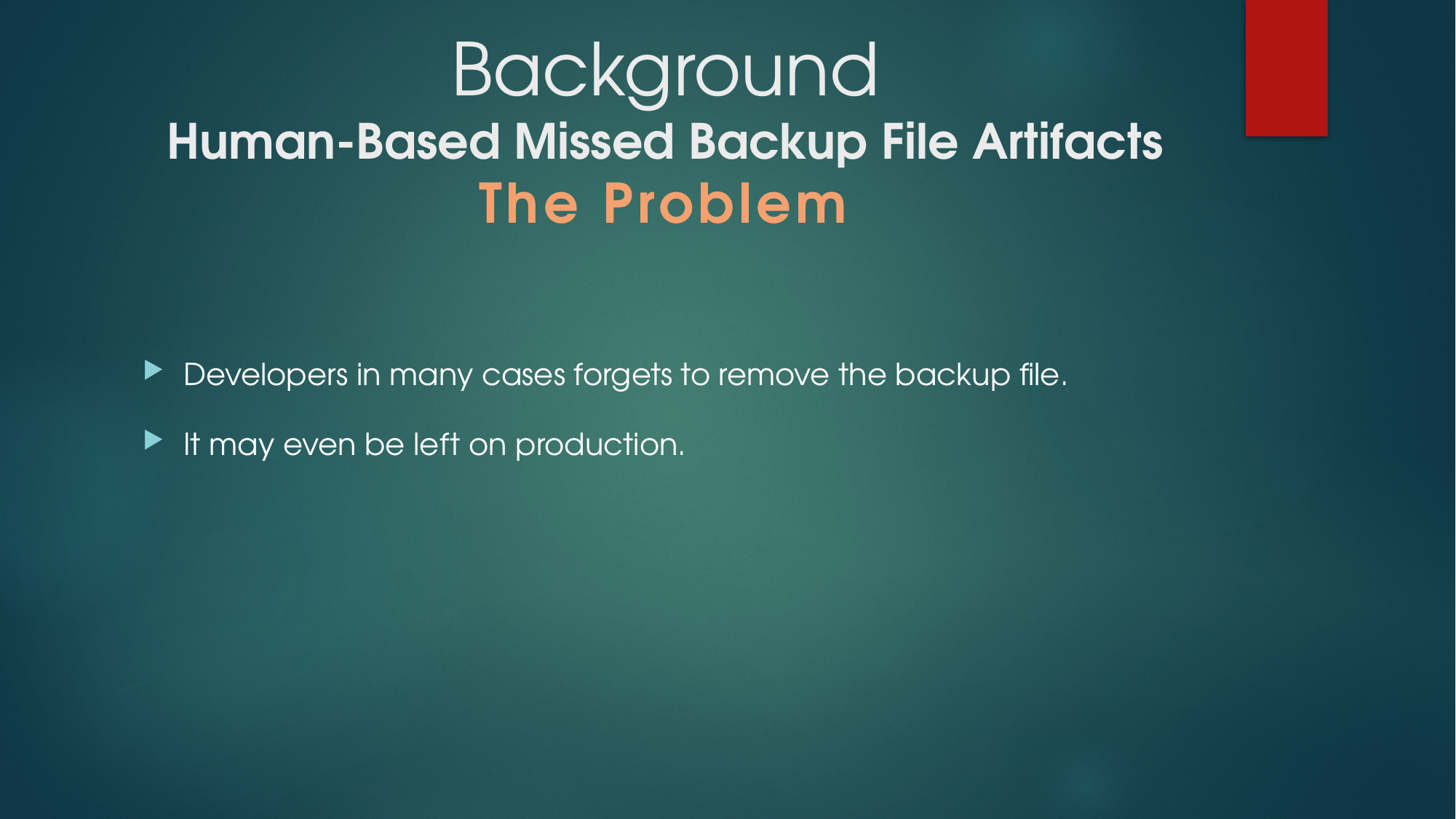

# Background Human-Based Missed Backup File Artifacts The Problem

Developers in many cases forgets to remove the backup file.
It may even be left on production.